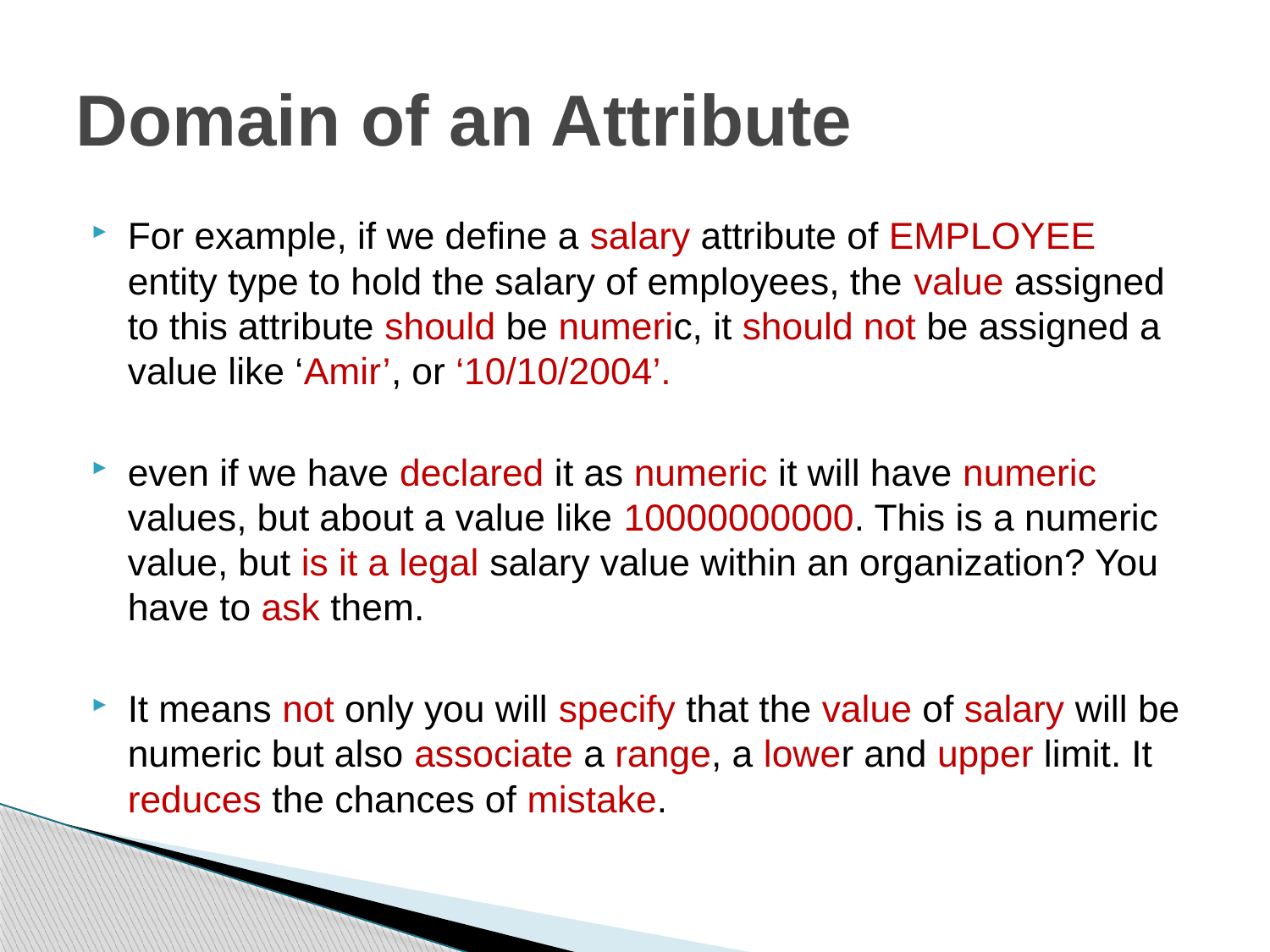

# Domain of an Attribute
For example, if we define a salary attribute of EMPLOYEE entity type to hold the salary of employees, the value assigned to this attribute should be numeric, it should not be assigned a value like ‘Amir’, or ‘10/10/2004’.

even if we have declared it as numeric it will have numeric values, but about a value like 10000000000. This is a numeric value, but is it a legal salary value within an organization? You have to ask them.

It means not only you will specify that the value of salary will be numeric but also associate a range, a lower and upper limit. It reduces the chances of mistake.